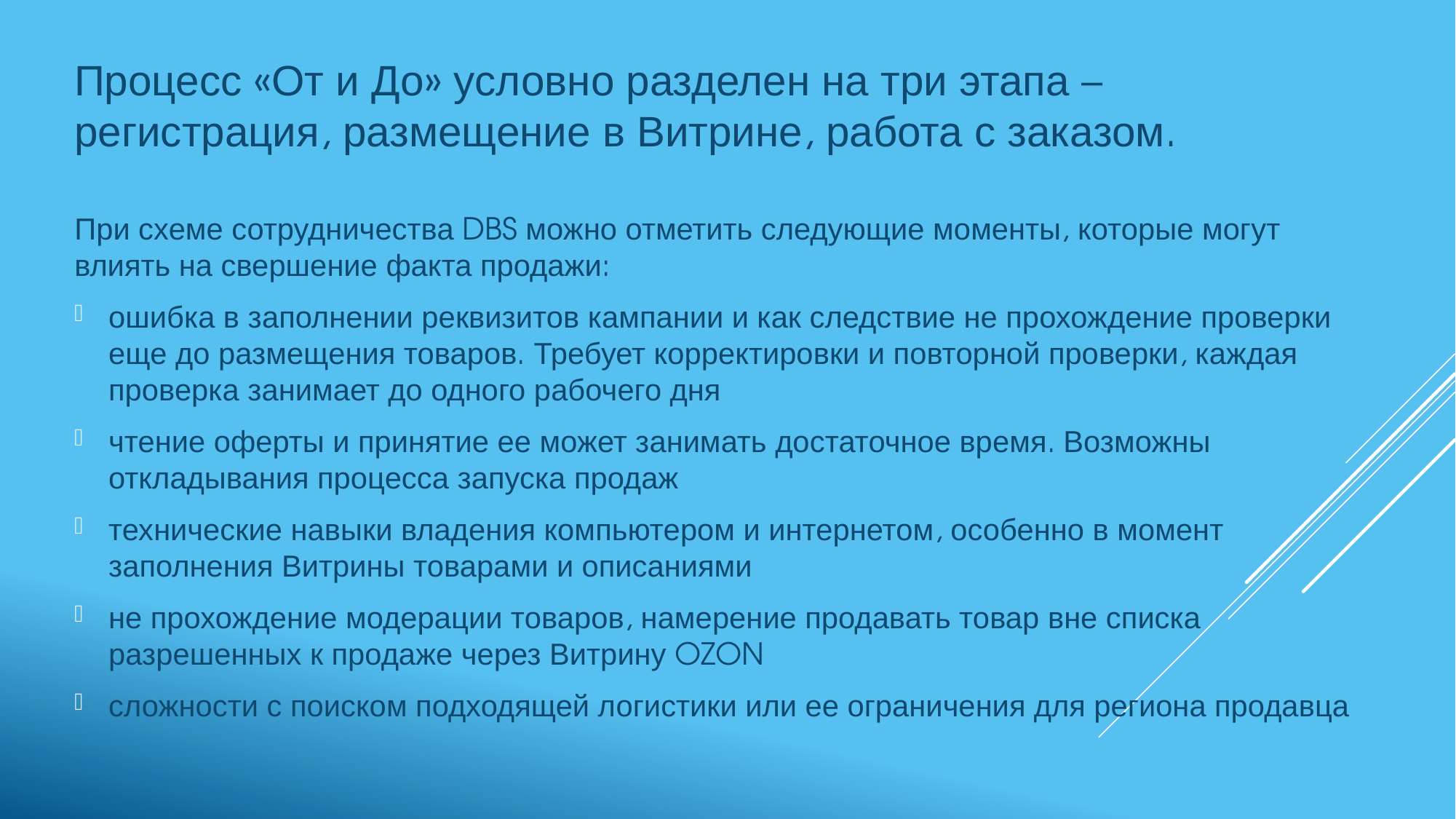

Процесс «От и До» условно разделен на три этапа – регистрация, размещение в Витрине, работа с заказом.

При схеме сотрудничества DBS можно отметить следующие моменты, которые могут влиять на свершение факта продажи:
ошибка в заполнении реквизитов кампании и как следствие не прохождение проверки еще до размещения товаров. Требует корректировки и повторной проверки, каждая проверка занимает до одного рабочего дня
чтение оферты и принятие ее может занимать достаточное время. Возможны откладывания процесса запуска продаж
технические навыки владения компьютером и интернетом, особенно в момент заполнения Витрины товарами и описаниями
не прохождение модерации товаров, намерение продавать товар вне списка разрешенных к продаже через Витрину OZON
сложности с поиском подходящей логистики или ее ограничения для региона продавца